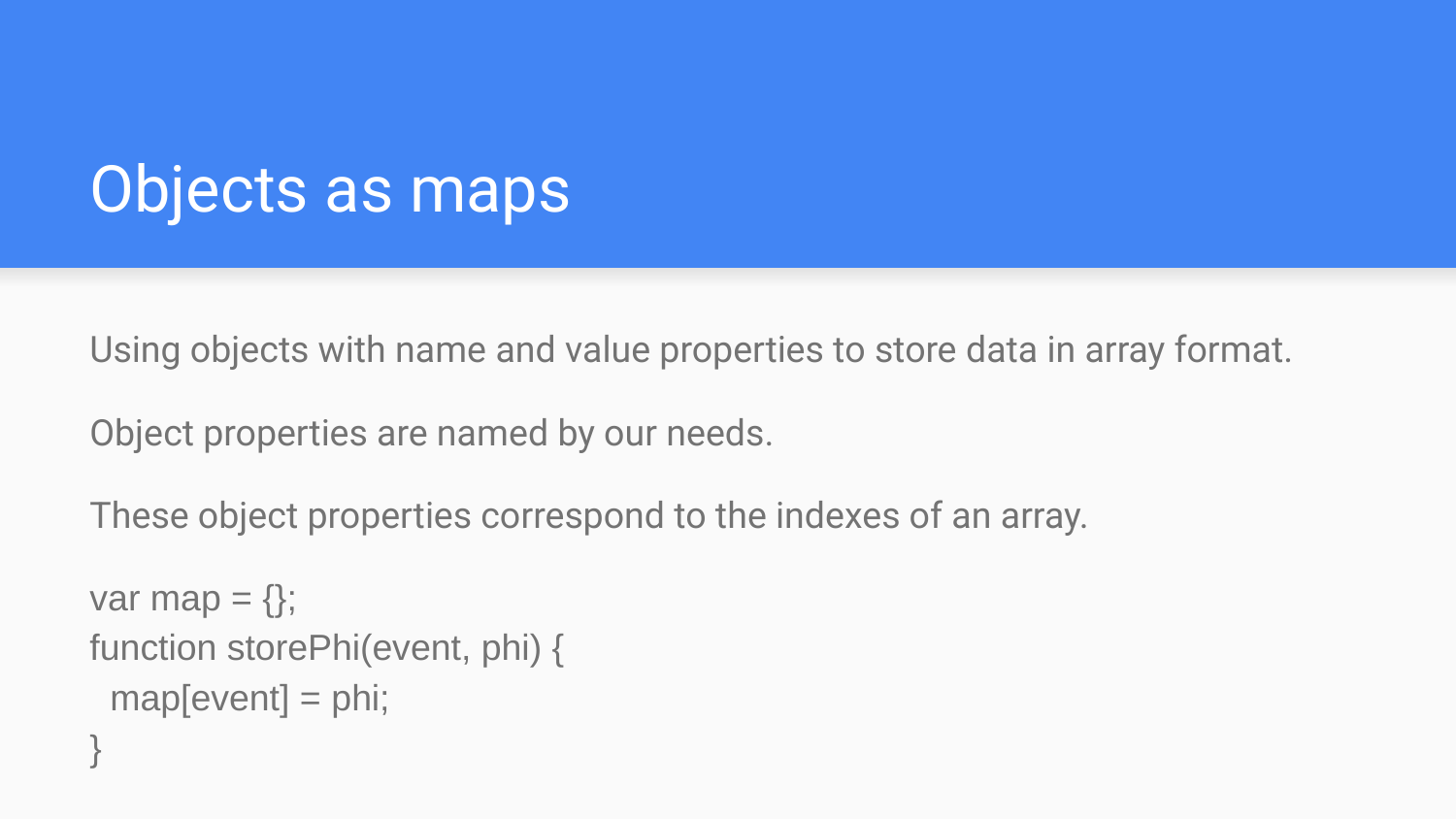

# Objects as maps
Using objects with name and value properties to store data in array format.
Object properties are named by our needs.
These object properties correspond to the indexes of an array.
var map = {};
function storePhi(event, phi) {
  map[event] = phi;
}